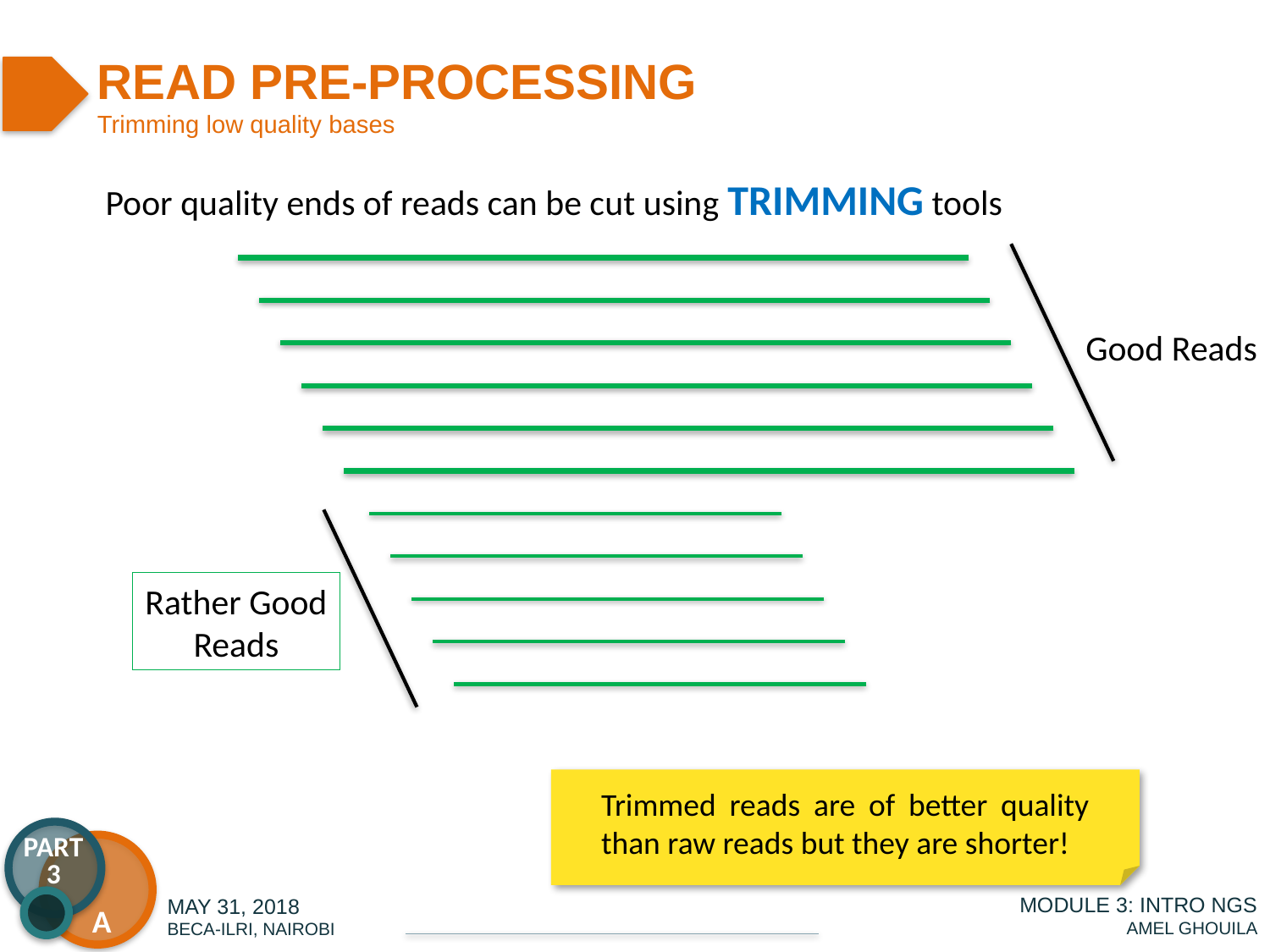

Method 2: Reads Trimming
Method 2: Reads Trimming
READ PRE-PROCESSING
Trimming low quality bases

Poor quality ends of reads can be cut using TRIMMING tools
Good Reads
Rather Good
Reads
Trimmed reads are of better quality than raw reads but they are shorter!

PART
3
A